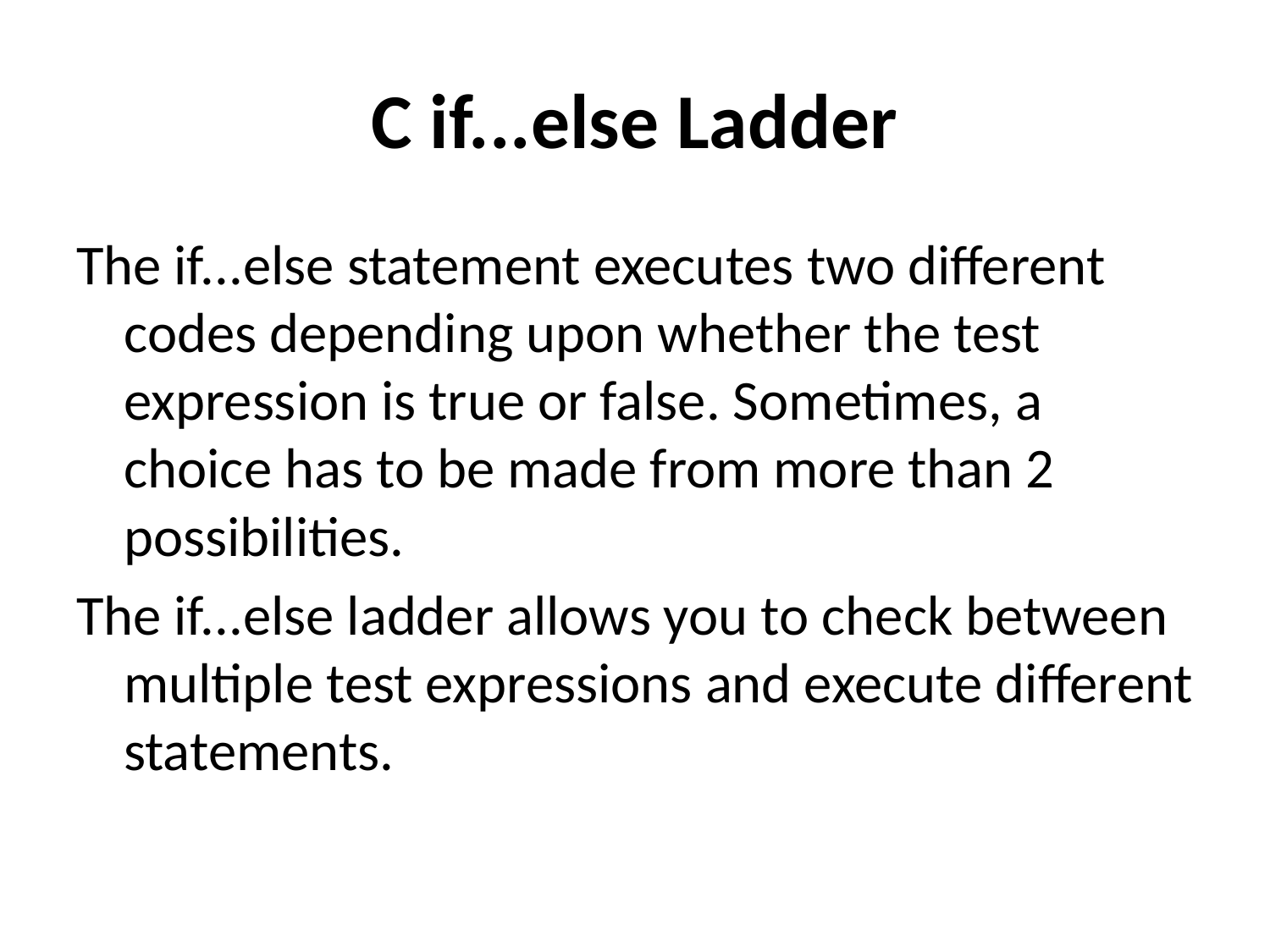

# C if...else Ladder
The if...else statement executes two different codes depending upon whether the test expression is true or false. Sometimes, a choice has to be made from more than 2 possibilities.
The if...else ladder allows you to check between multiple test expressions and execute different statements.